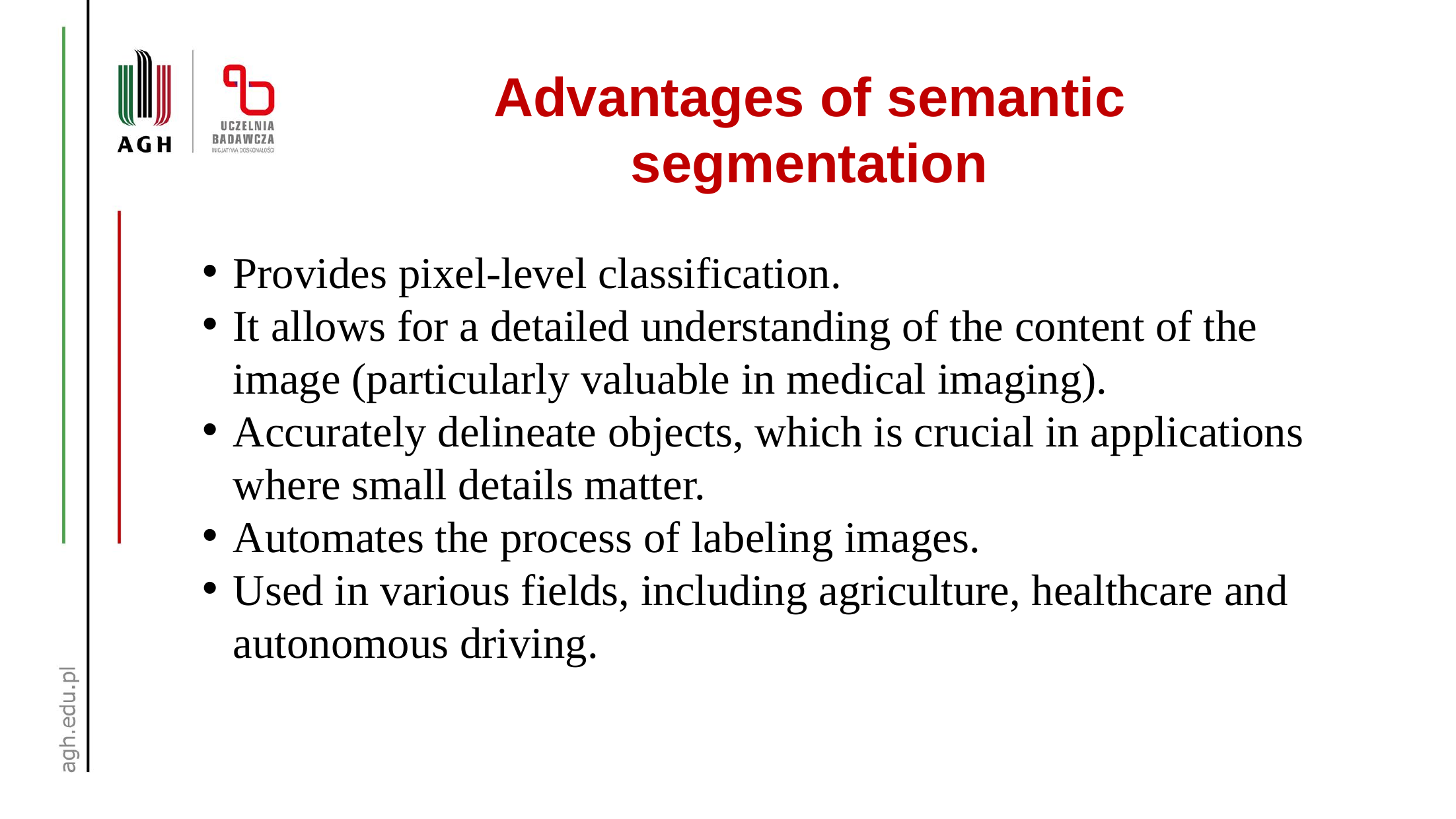

Advantages of semantic segmentation
Provides pixel-level classification.
It allows for a detailed understanding of the content of the image (particularly valuable in medical imaging).
Accurately delineate objects, which is crucial in applications where small details matter.
Automates the process of labeling images.
Used in various fields, including agriculture, healthcare and autonomous driving.